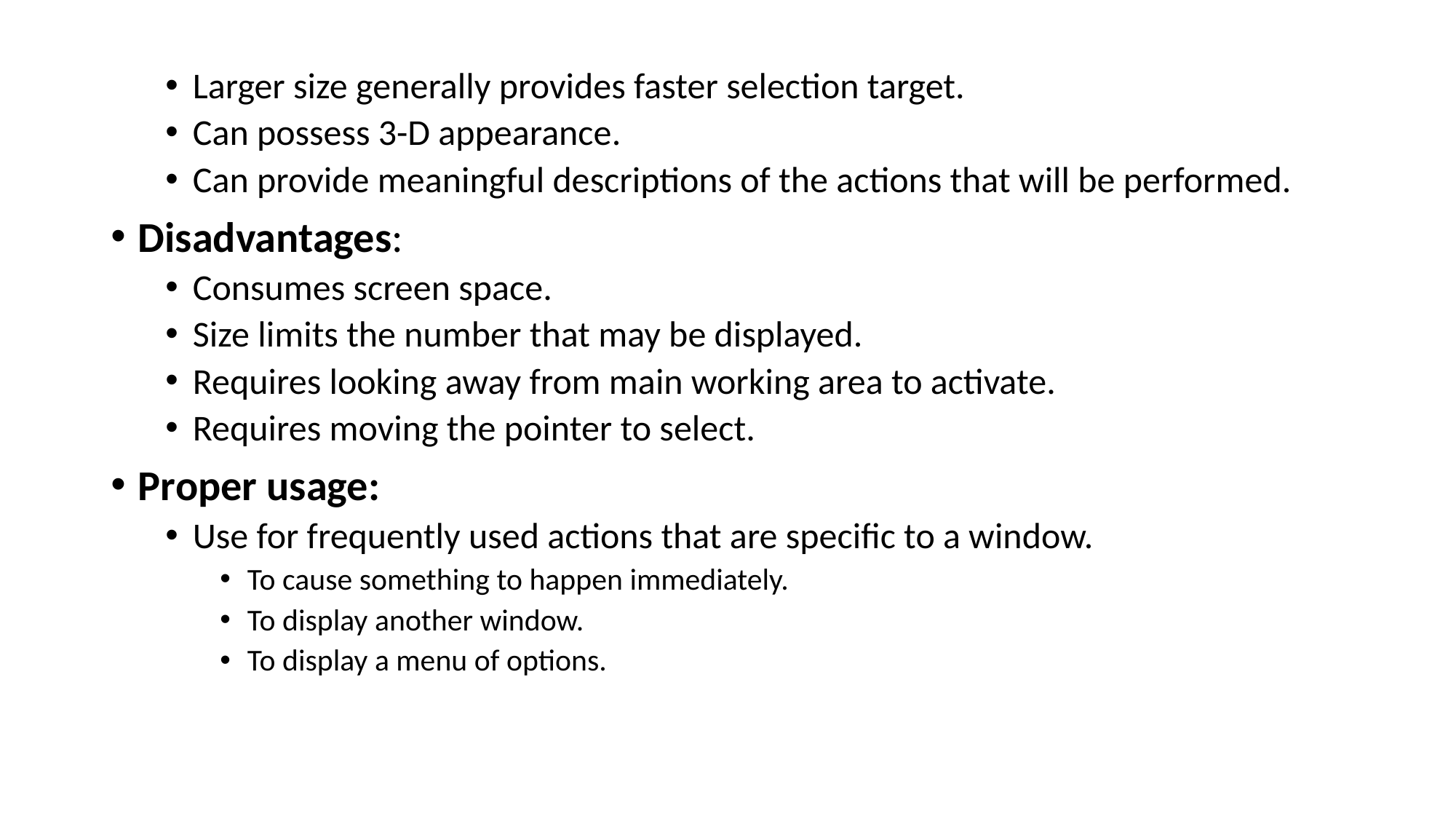

Larger size generally provides faster selection target.
Can possess 3-D appearance.
Can provide meaningful descriptions of the actions that will be performed.
Disadvantages:
Consumes screen space.
Size limits the number that may be displayed.
Requires looking away from main working area to activate.
Requires moving the pointer to select.
Proper usage:
Use for frequently used actions that are specific to a window.
To cause something to happen immediately.
To display another window.
To display a menu of options.